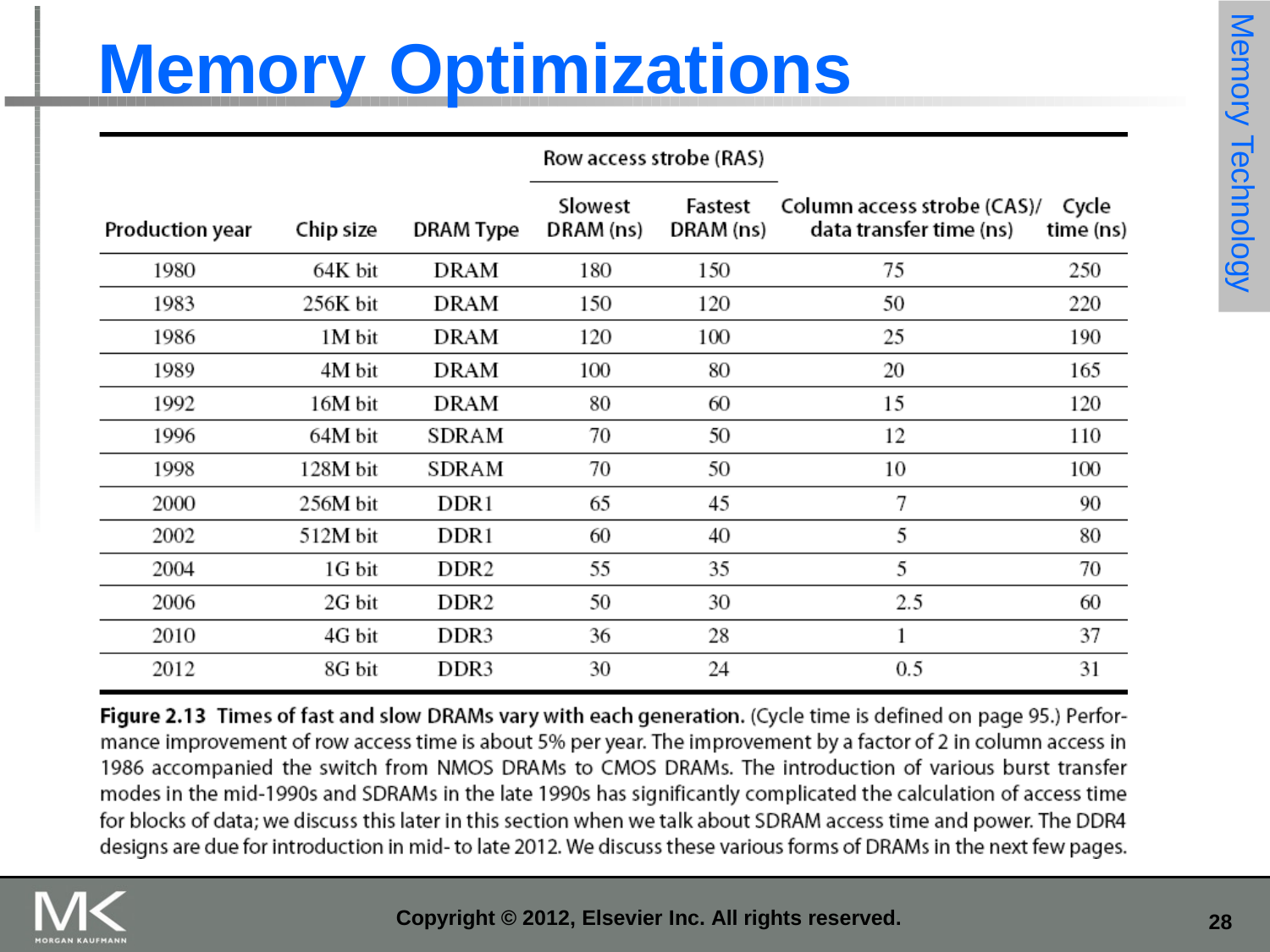

Memory Technology
# Memory	Optimizations

Copyright © 2012, Elsevier Inc. All rights reserved.
28